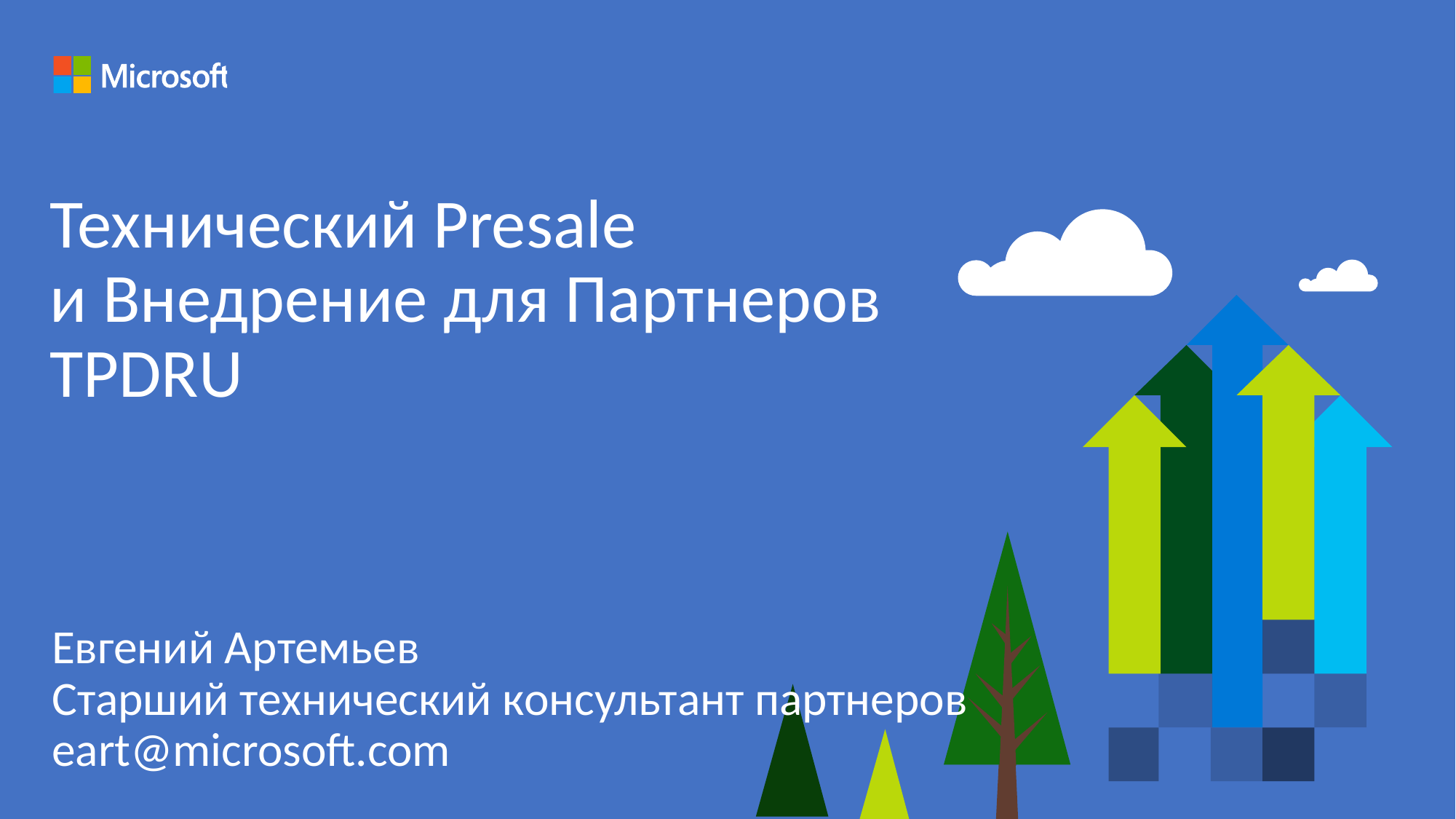

# Технический Presale и Внедрение для Партнеров TPDRU
Евгений Артемьев
Старший технический консультант партнеров
eart@microsoft.com